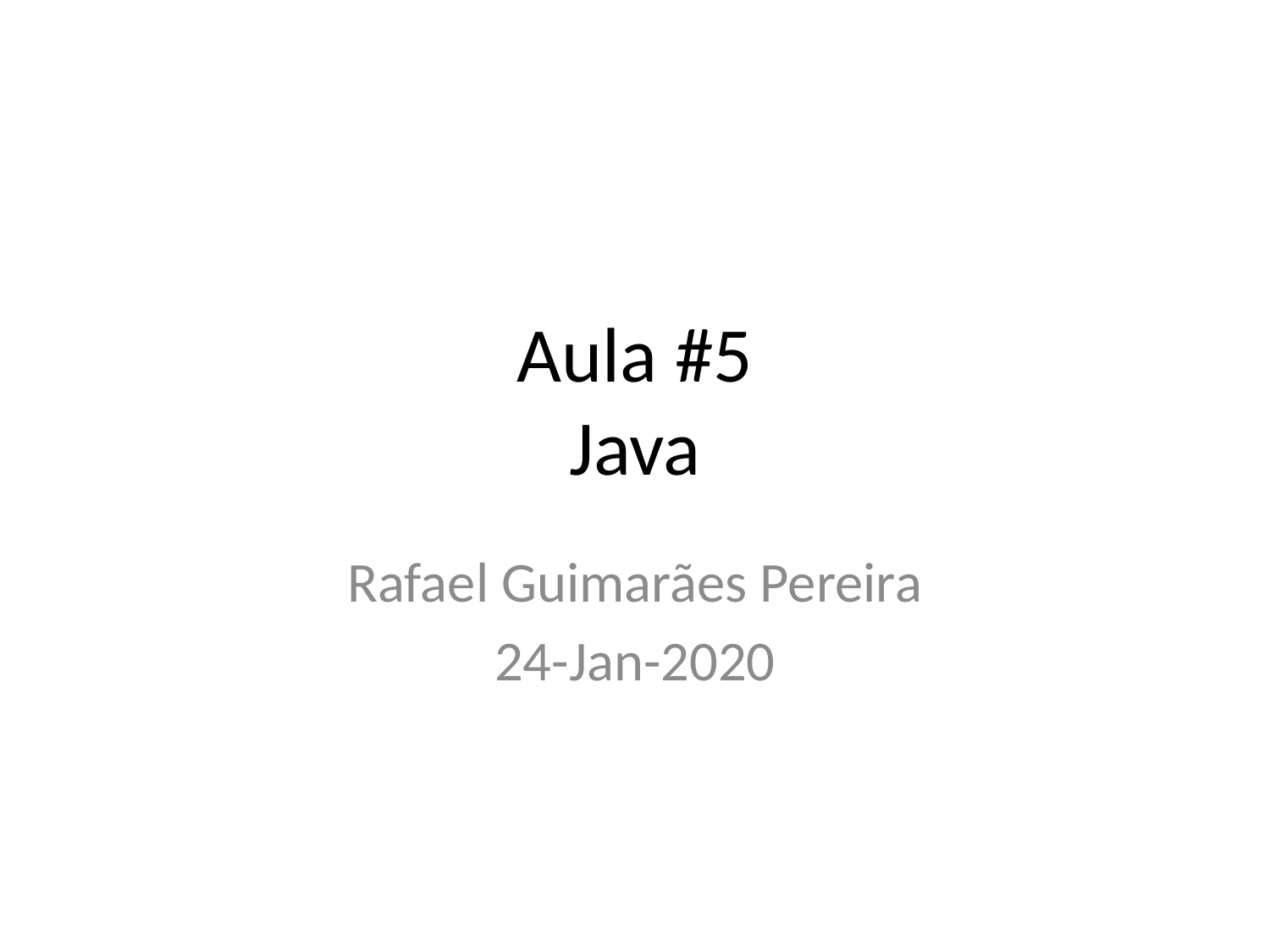

# Aula #5 Java
Rafael Guimarães Pereira
24-Jan-2020